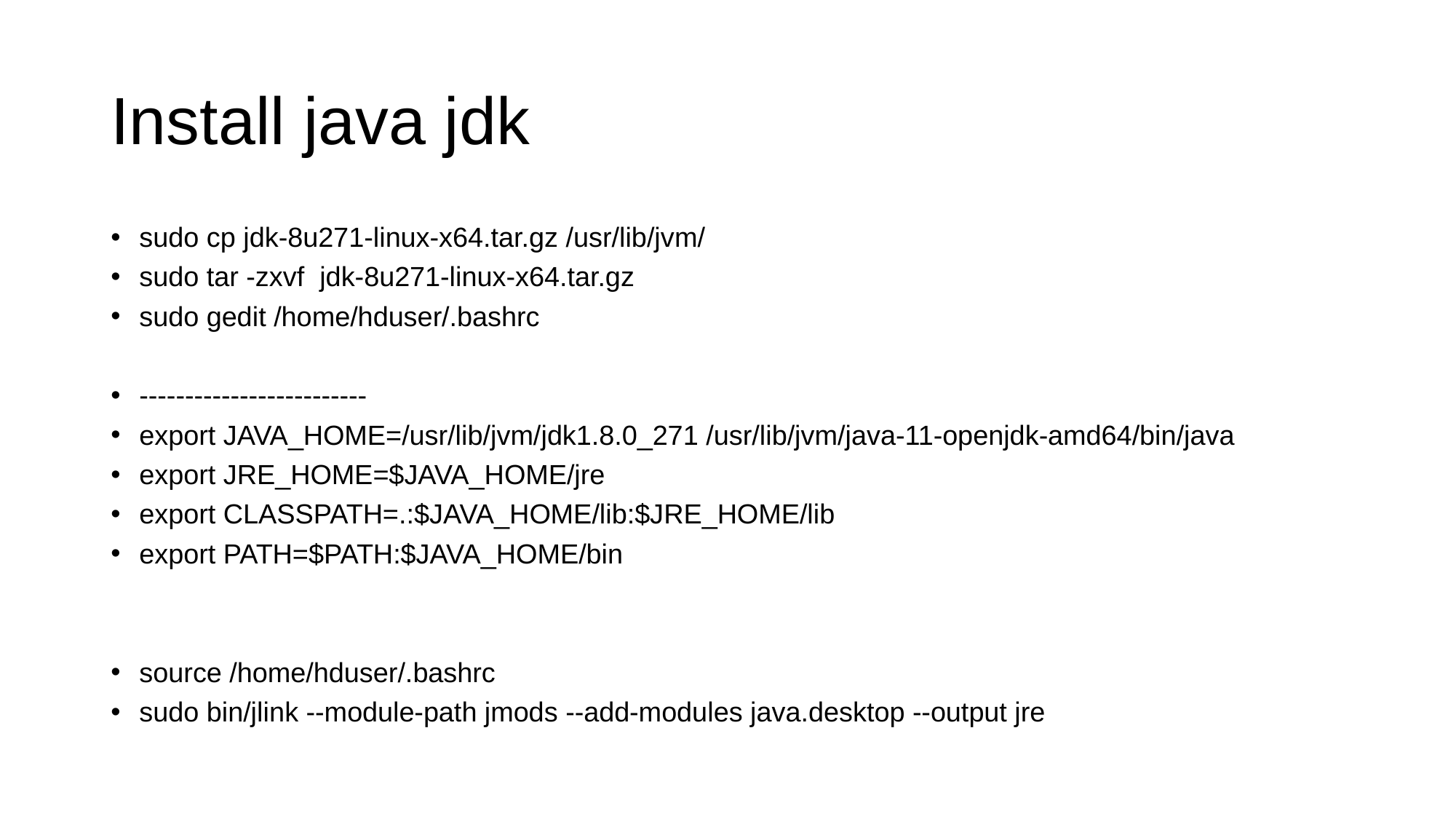

# Install java jdk
sudo cp jdk-8u271-linux-x64.tar.gz /usr/lib/jvm/
sudo tar -zxvf  jdk-8u271-linux-x64.tar.gz
sudo gedit /home/hduser/.bashrc

-------------------------
export JAVA_HOME=/usr/lib/jvm/jdk1.8.0_271 /usr/lib/jvm/java-11-openjdk-amd64/bin/java
export JRE_HOME=$JAVA_HOME/jre
export CLASSPATH=.:$JAVA_HOME/lib:$JRE_HOME/lib
export PATH=$PATH:$JAVA_HOME/bin

source /home/hduser/.bashrc
sudo bin/jlink --module-path jmods --add-modules java.desktop --output jre